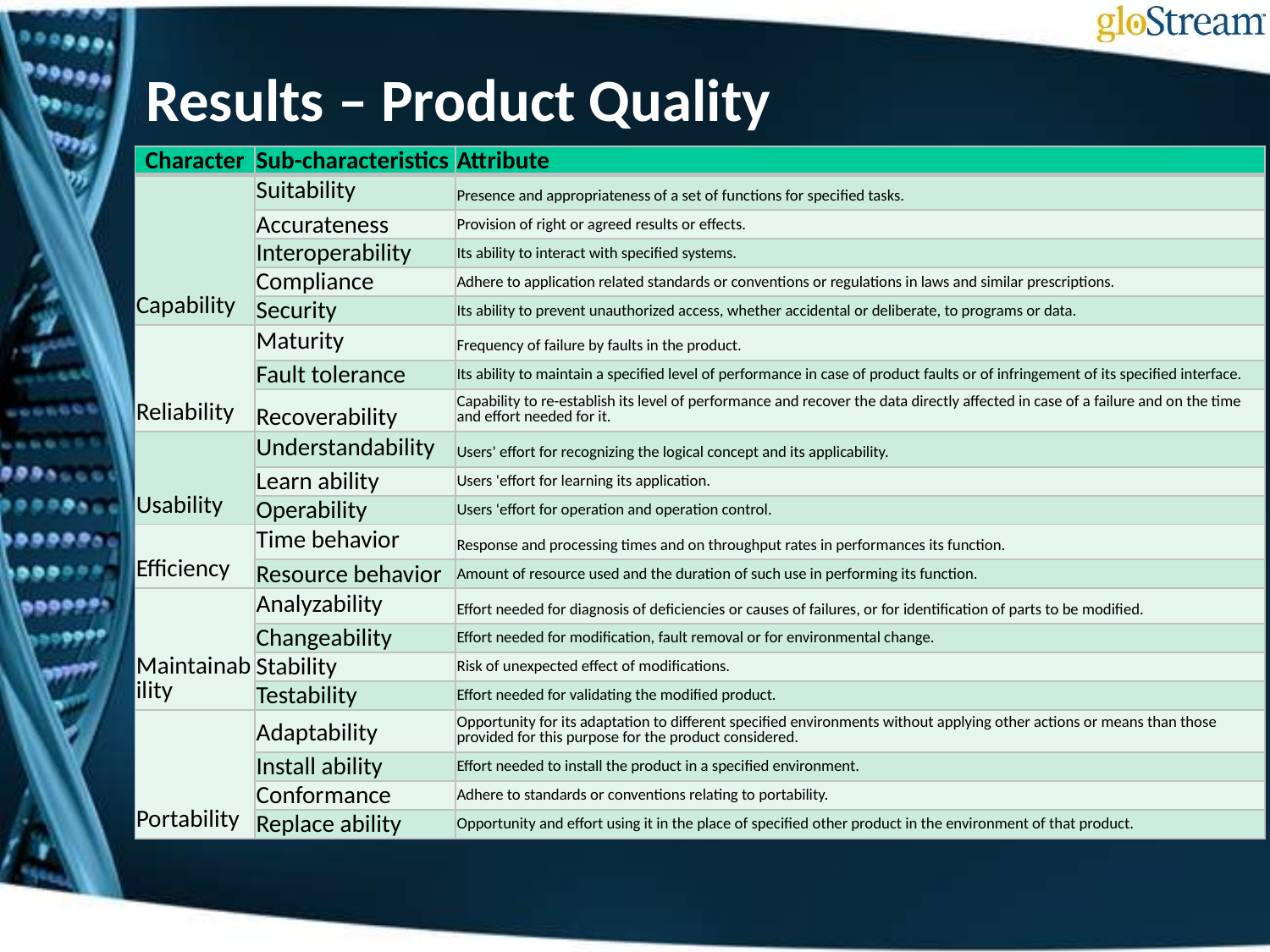

# Results – Product Quality
| Character | Sub-characteristics | Attribute |
| --- | --- | --- |
| Capability | Suitability | Presence and appropriateness of a set of functions for specified tasks. |
|  | Accurateness | Provision of right or agreed results or effects. |
|  | Interoperability | Its ability to interact with specified systems. |
|  | Compliance | Adhere to application related standards or conventions or regulations in laws and similar prescriptions. |
|  | Security | Its ability to prevent unauthorized access, whether accidental or deliberate, to programs or data. |
| Reliability | Maturity | Frequency of failure by faults in the product. |
|  | Fault tolerance | Its ability to maintain a specified level of performance in case of product faults or of infringement of its specified interface. |
|  | Recoverability | Capability to re-establish its level of performance and recover the data directly affected in case of a failure and on the time and effort needed for it. |
| Usability | Understandability | Users' effort for recognizing the logical concept and its applicability. |
|  | Learn ability | Users 'effort for learning its application. |
|  | Operability | Users 'effort for operation and operation control. |
| Efficiency | Time behavior | Response and processing times and on throughput rates in performances its function. |
|  | Resource behavior | Amount of resource used and the duration of such use in performing its function. |
| Maintainability | Analyzability | Effort needed for diagnosis of deficiencies or causes of failures, or for identification of parts to be modified. |
|  | Changeability | Effort needed for modification, fault removal or for environmental change. |
|  | Stability | Risk of unexpected effect of modifications. |
|  | Testability | Effort needed for validating the modified product. |
| Portability | Adaptability | Opportunity for its adaptation to different specified environments without applying other actions or means than those provided for this purpose for the product considered. |
|  | Install ability | Effort needed to install the product in a specified environment. |
|  | Conformance | Adhere to standards or conventions relating to portability. |
|  | Replace ability | Opportunity and effort using it in the place of specified other product in the environment of that product. |